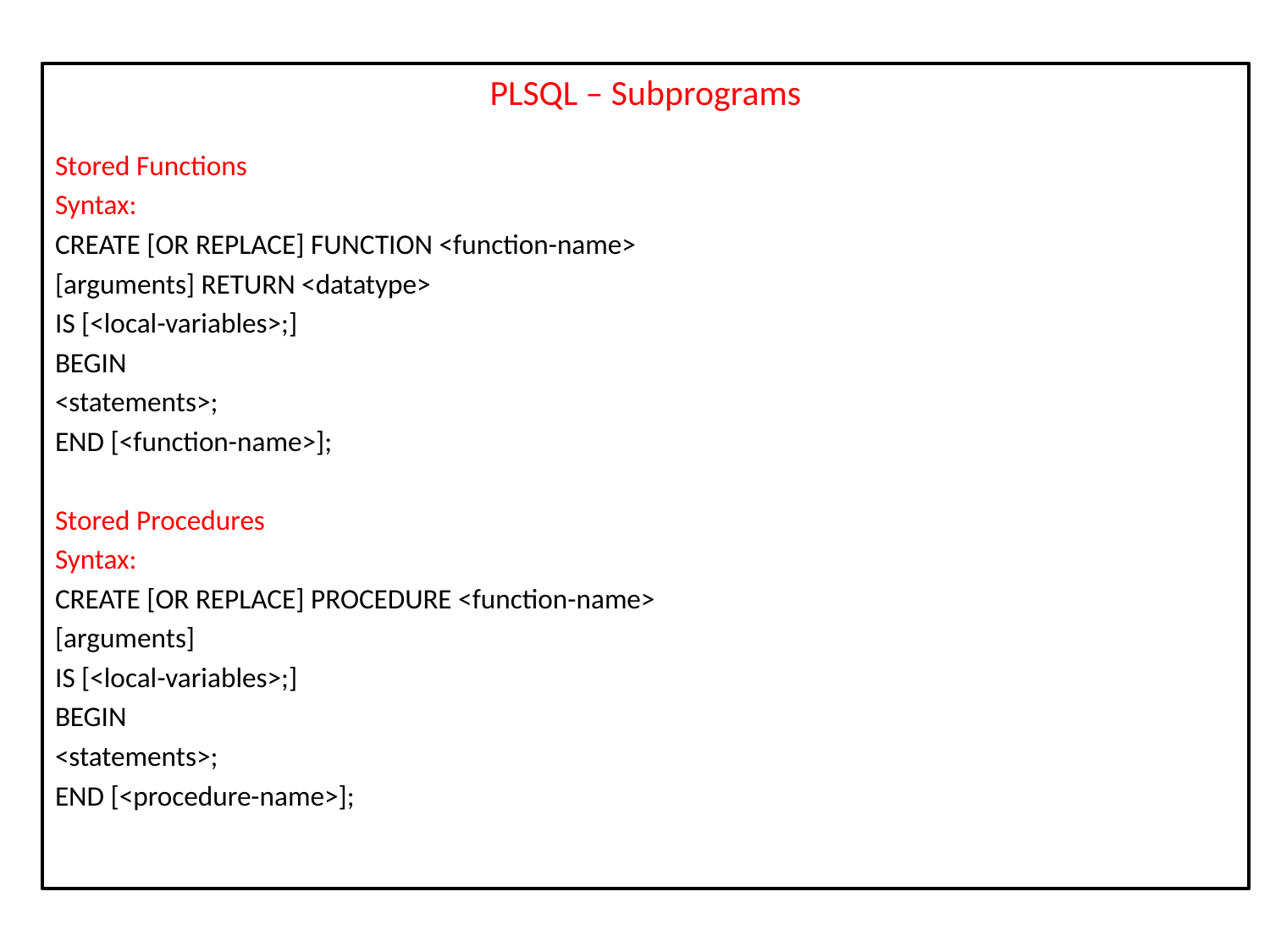

PLSQL – Subprograms

Stored Functions
Syntax:
CREATE [OR REPLACE] FUNCTION <function-name>
[arguments] RETURN <datatype>
IS [<local-variables>;]
BEGIN
<statements>;
END [<function-name>];

Stored Procedures
Syntax:
CREATE [OR REPLACE] PROCEDURE <function-name>
[arguments]
IS [<local-variables>;]
BEGIN
<statements>;
END [<procedure-name>];